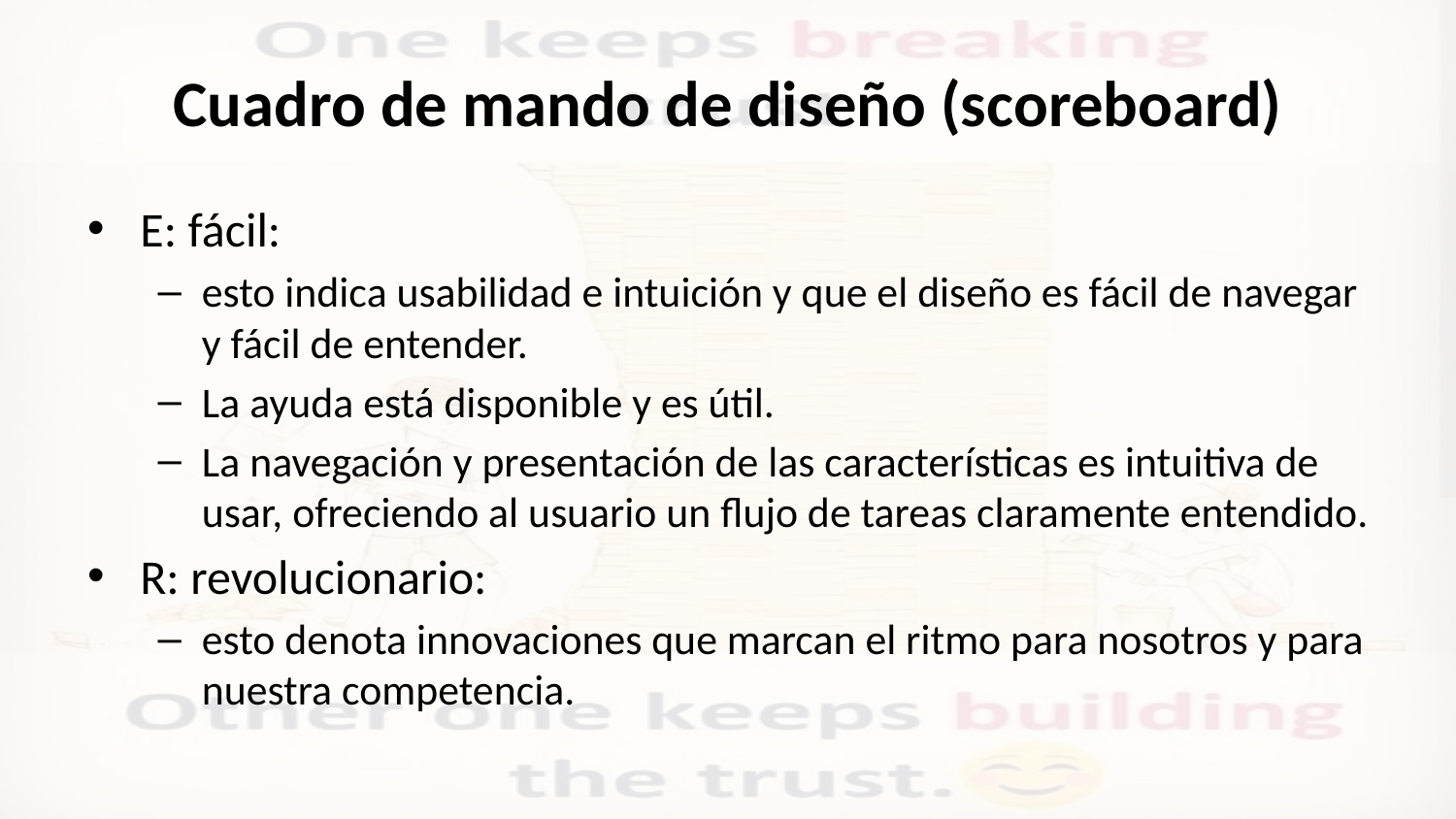

# Cuadro de mando de diseño (scoreboard)
E: fácil:
esto indica usabilidad e intuición y que el diseño es fácil de navegar y fácil de entender.
La ayuda está disponible y es útil.
La navegación y presentación de las características es intuitiva de usar, ofreciendo al usuario un flujo de tareas claramente entendido.
R: revolucionario:
esto denota innovaciones que marcan el ritmo para nosotros y para nuestra competencia.